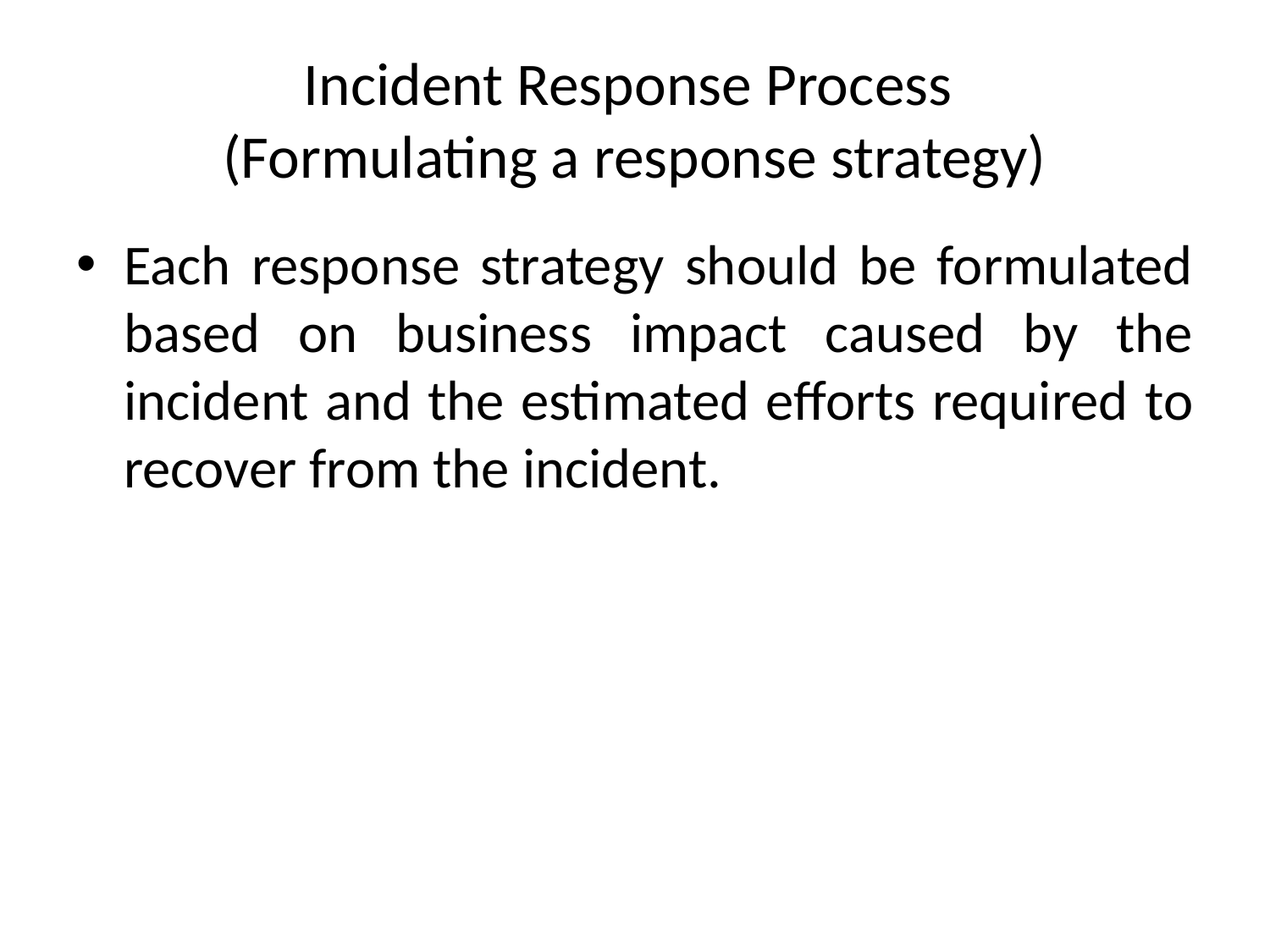

# Incident Response Process (Formulating a response strategy)
Each response strategy should be formulated based on business impact caused by the incident and the estimated efforts required to recover from the incident.